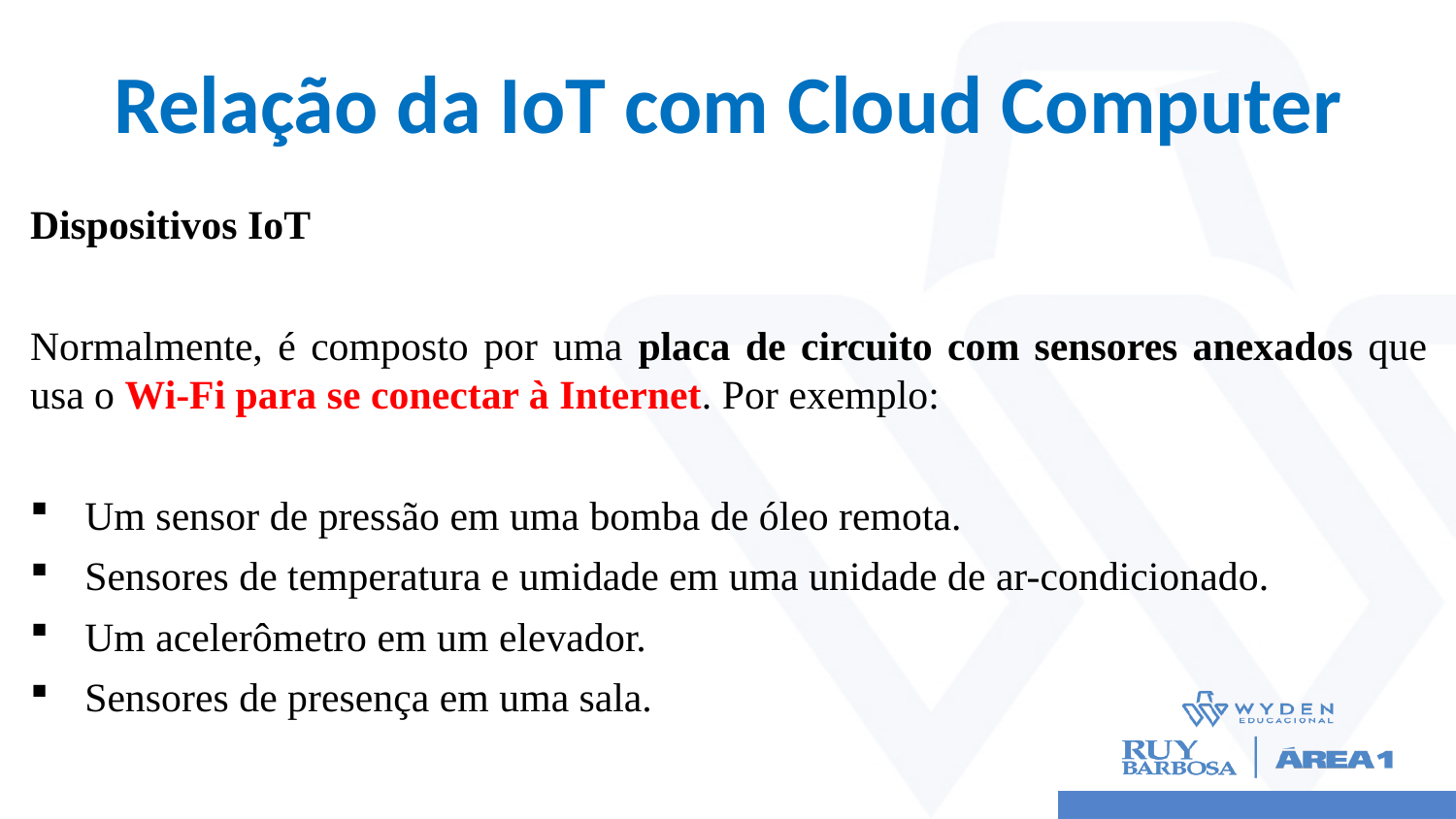

# Relação da IoT com Cloud Computer
Dispositivos IoT

Normalmente, é composto por uma placa de circuito com sensores anexados que usa o Wi-Fi para se conectar à Internet. Por exemplo:

Um sensor de pressão em uma bomba de óleo remota.
Sensores de temperatura e umidade em uma unidade de ar-condicionado.
Um acelerômetro em um elevador.
Sensores de presença em uma sala.